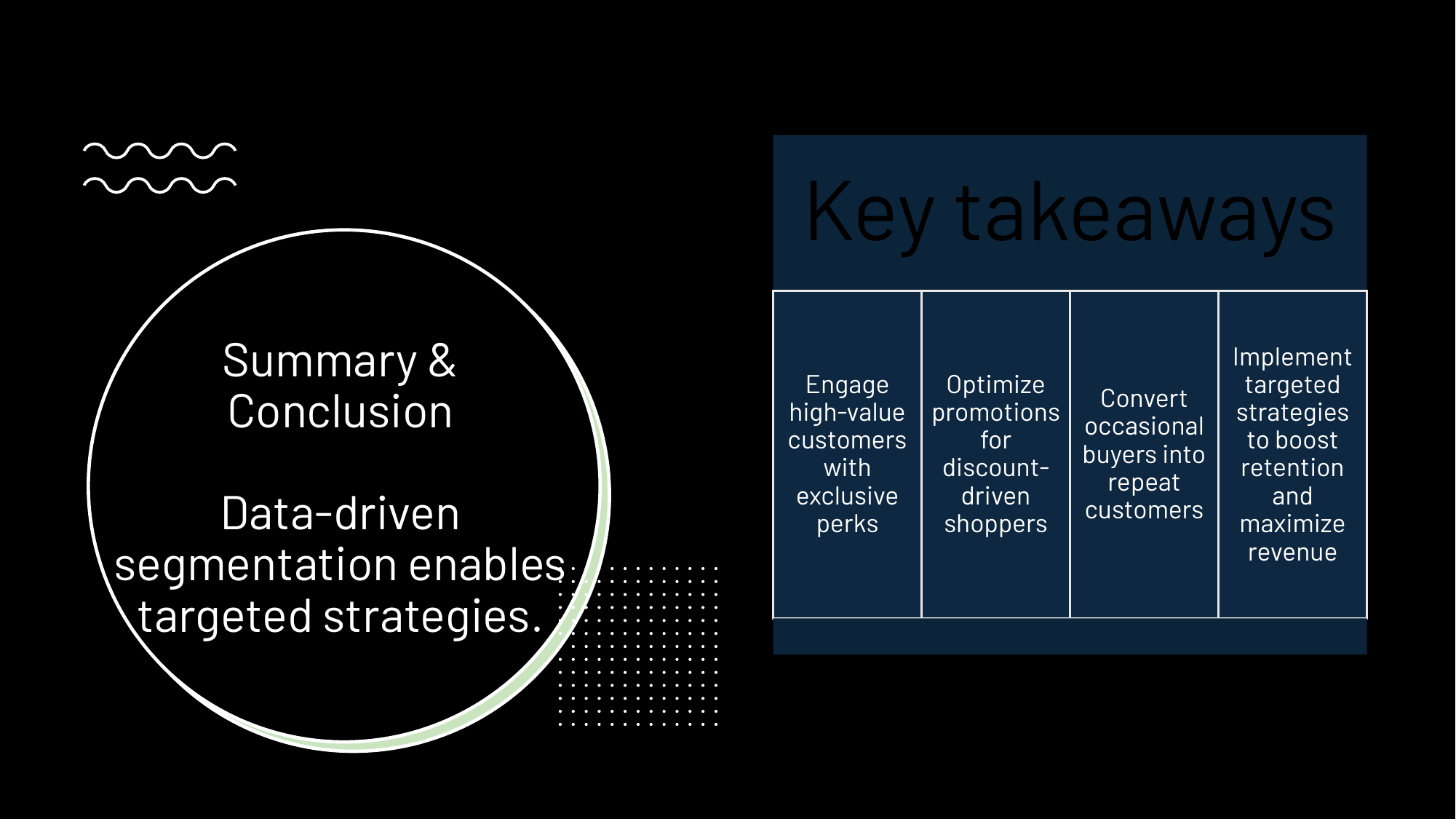

Key takeaways
Engage high-value customers with exclusive perks
Optimize promotions for discount-driven shoppers
Convert occasional buyers into repeat customers
Implement targeted strategies to boost retention and maximize revenue

# Summary & Conclusion Data-driven segmentation enables targeted strategies.